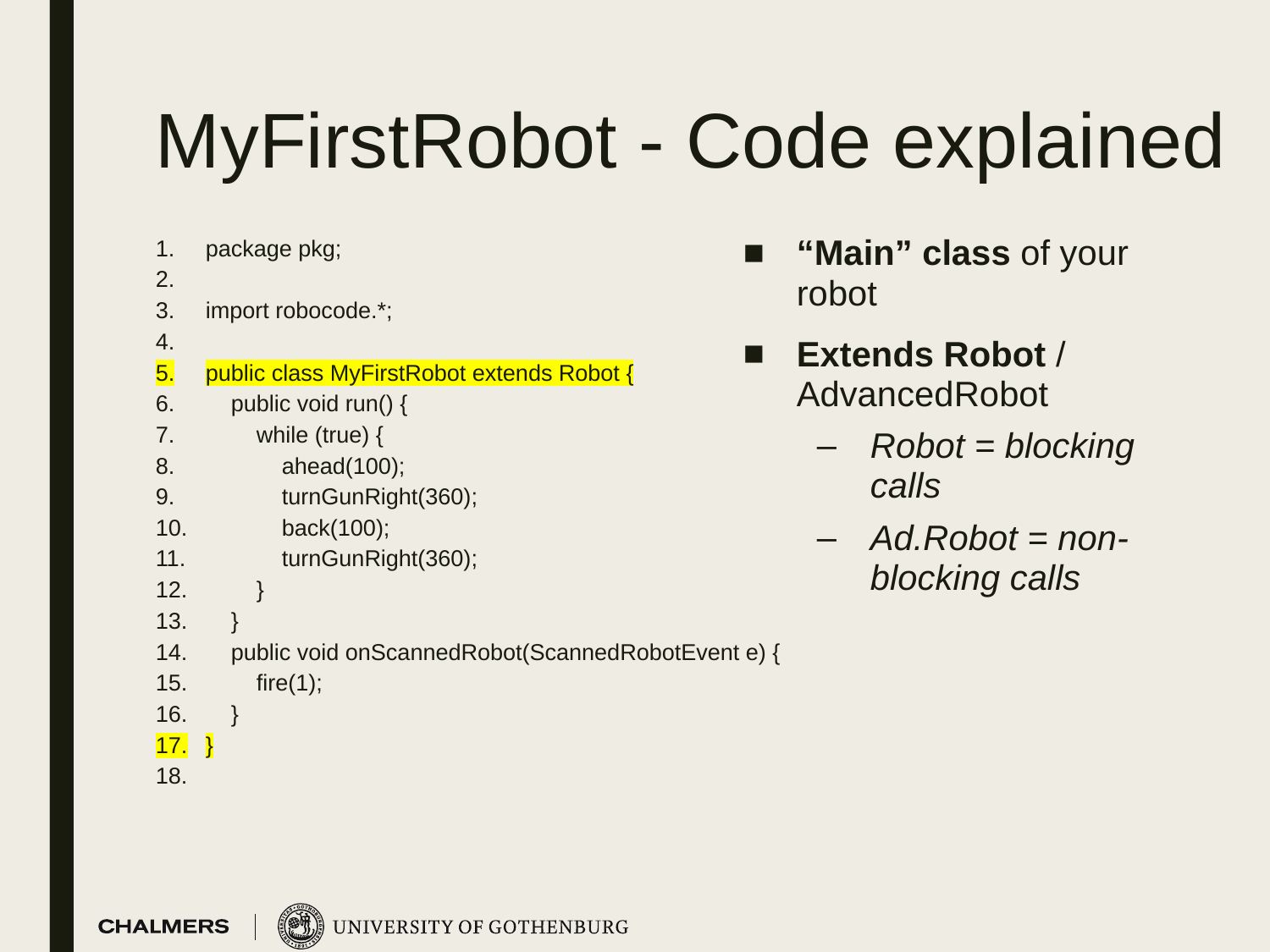

# MyFirstRobot - Code explained
“Main” class of your robot
Extends Robot / AdvancedRobot
Robot = blocking calls
Ad.Robot = non-blocking calls
package pkg;

import robocode.*;

public class MyFirstRobot extends Robot {
    public void run() {
        while (true) {
            ahead(100);
            turnGunRight(360);
            back(100);
            turnGunRight(360);
        }
    }
    public void onScannedRobot(ScannedRobotEvent e) {
        fire(1);
    }
}